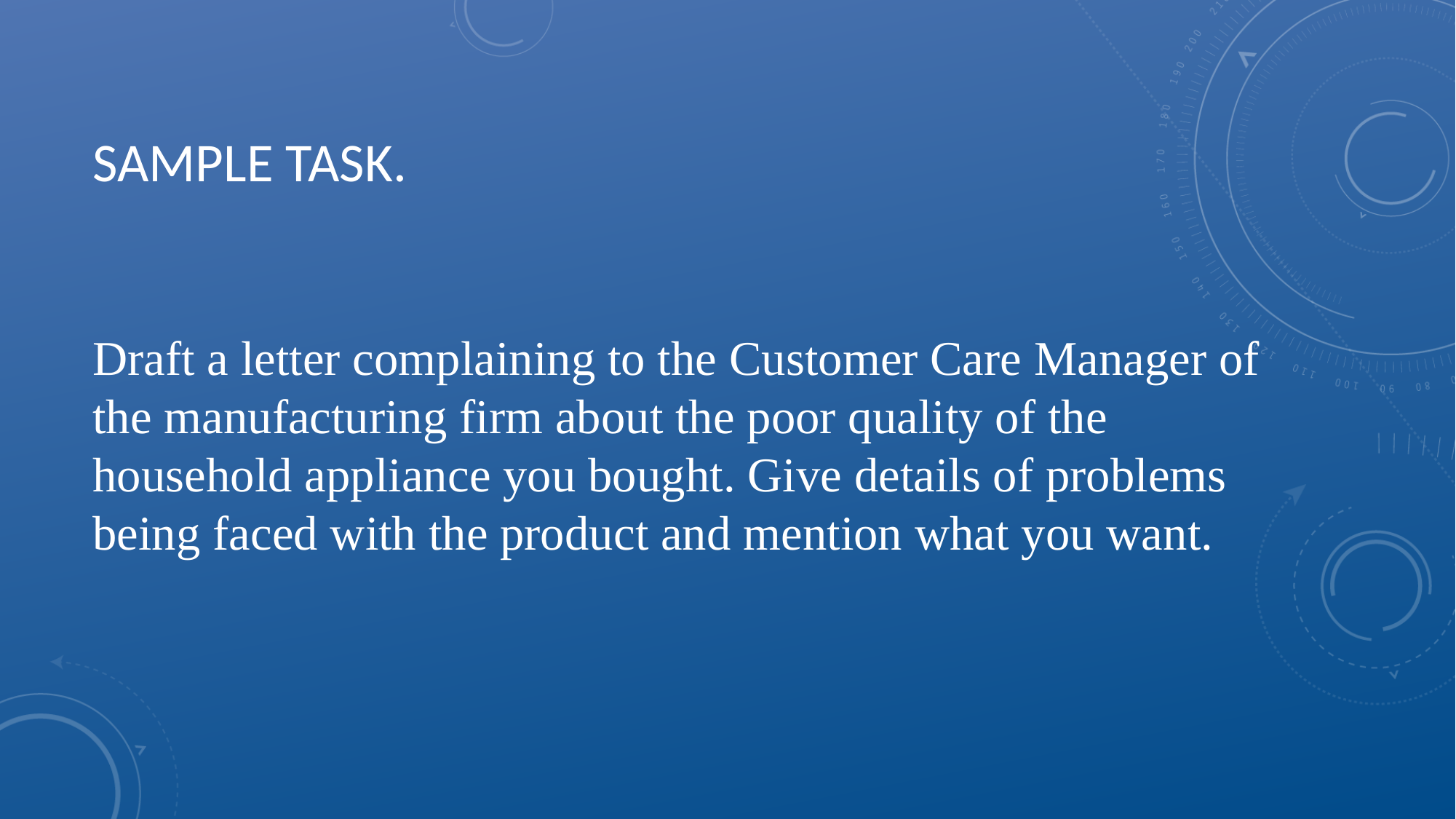

# Sample task.
Draft a letter complaining to the Customer Care Manager of the manufacturing firm about the poor quality of the household appliance you bought. Give details of problems being faced with the product and mention what you want.